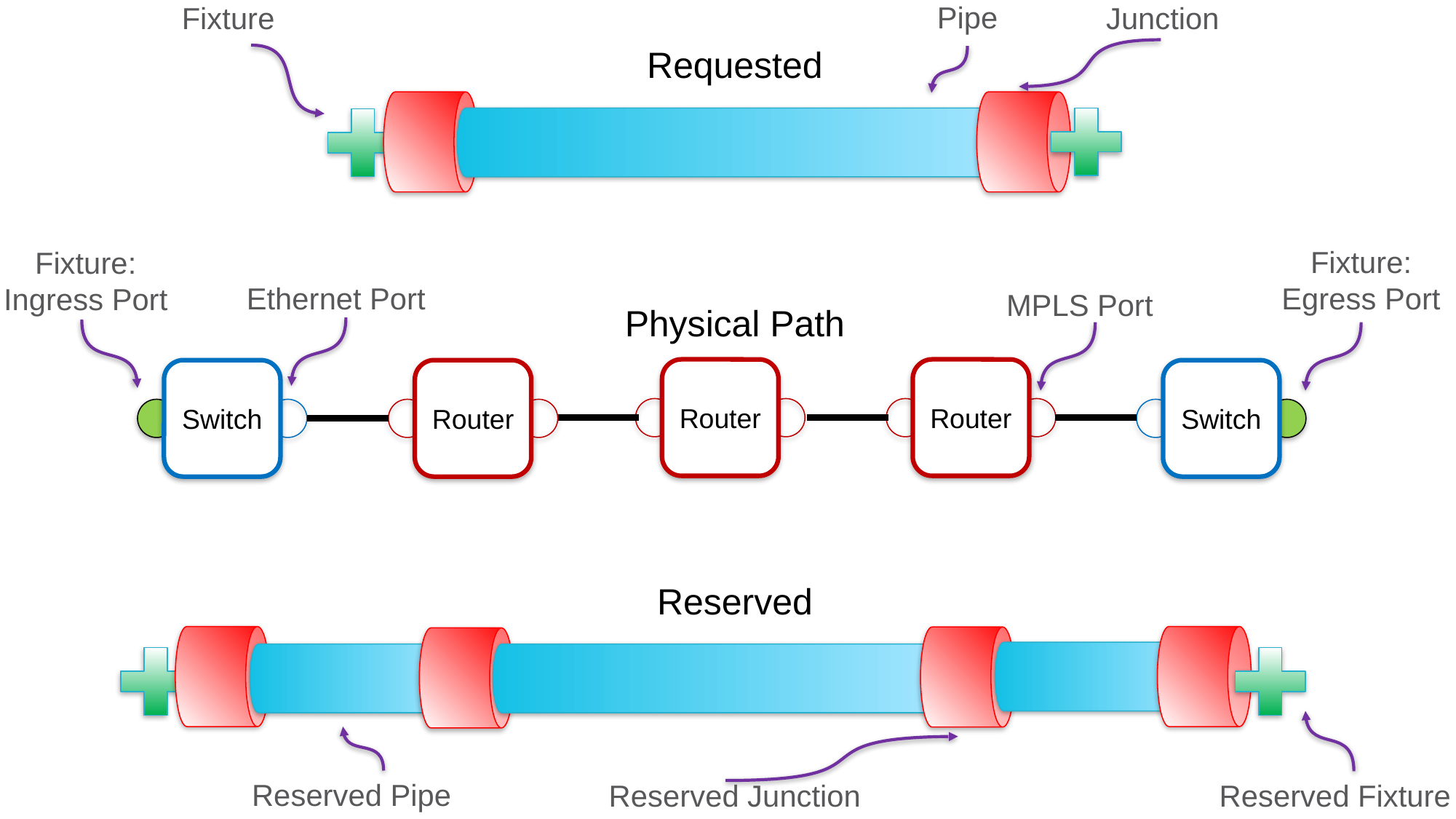

Pipe
Junction
Fixture
Requested

Fixture: Egress Port
Fixture: Ingress Port
Ethernet Port
MPLS Port
Physical Path
Router
Router
Switch
Router
Switch

Reserved

Reserved Pipe
Reserved Junction
Reserved Fixture